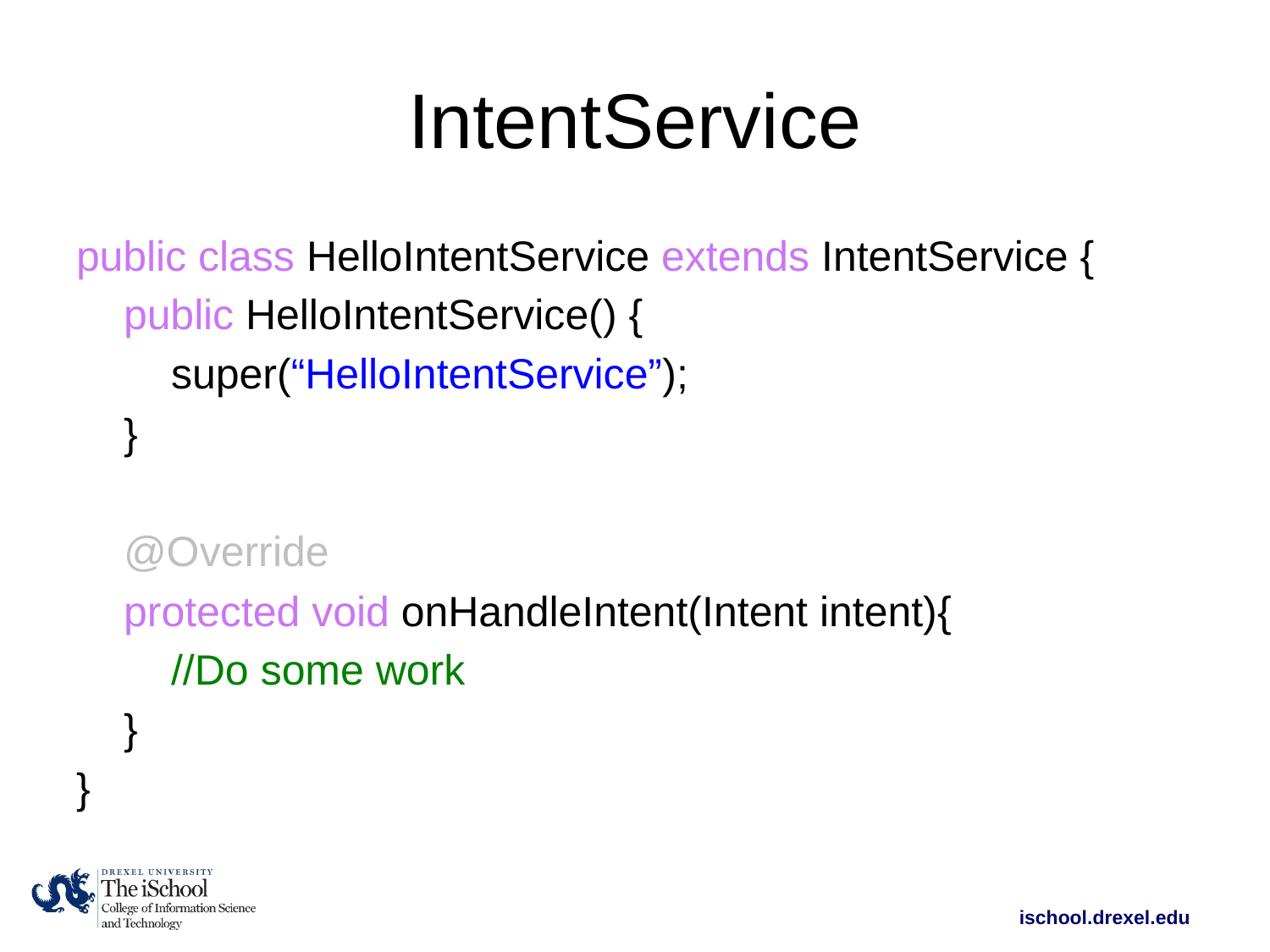

# IntentService
public class HelloIntentService extends IntentService {
    public HelloIntentService() {
        super(“HelloIntentService”);
    }

    @Override
    protected void onHandleIntent(Intent intent){
        //Do some work
    }
}